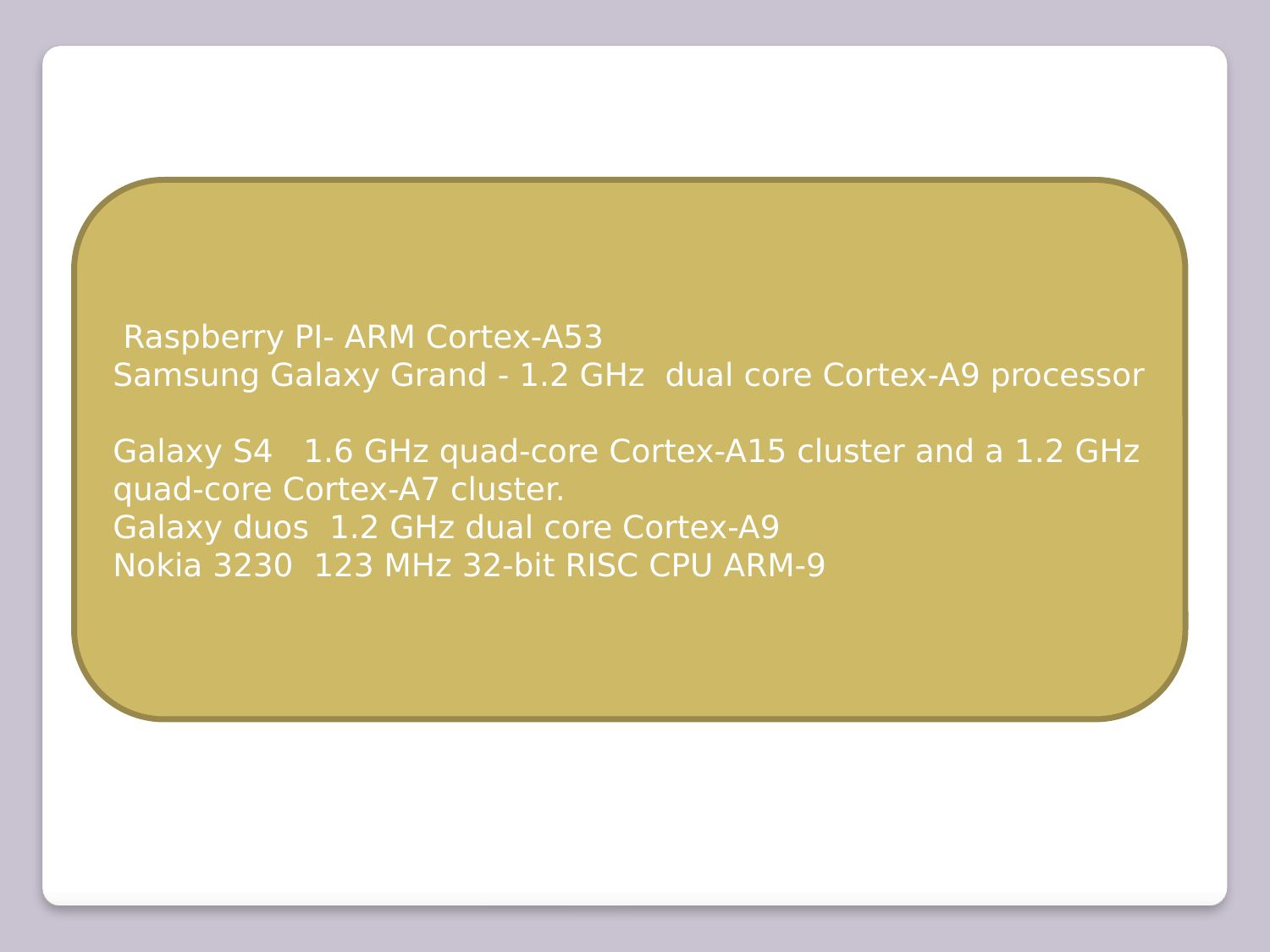

Raspberry PI- ARM Cortex-A53
Samsung Galaxy Grand - 1.2 GHz  dual core Cortex-A9 processor
Galaxy S4   1.6 GHz quad-core Cortex-A15 cluster and a 1.2 GHz quad-core Cortex-A7 cluster.
Galaxy duos  1.2 GHz dual core Cortex-A9
Nokia 3230  123 MHz 32-bit RISC CPU ARM-9